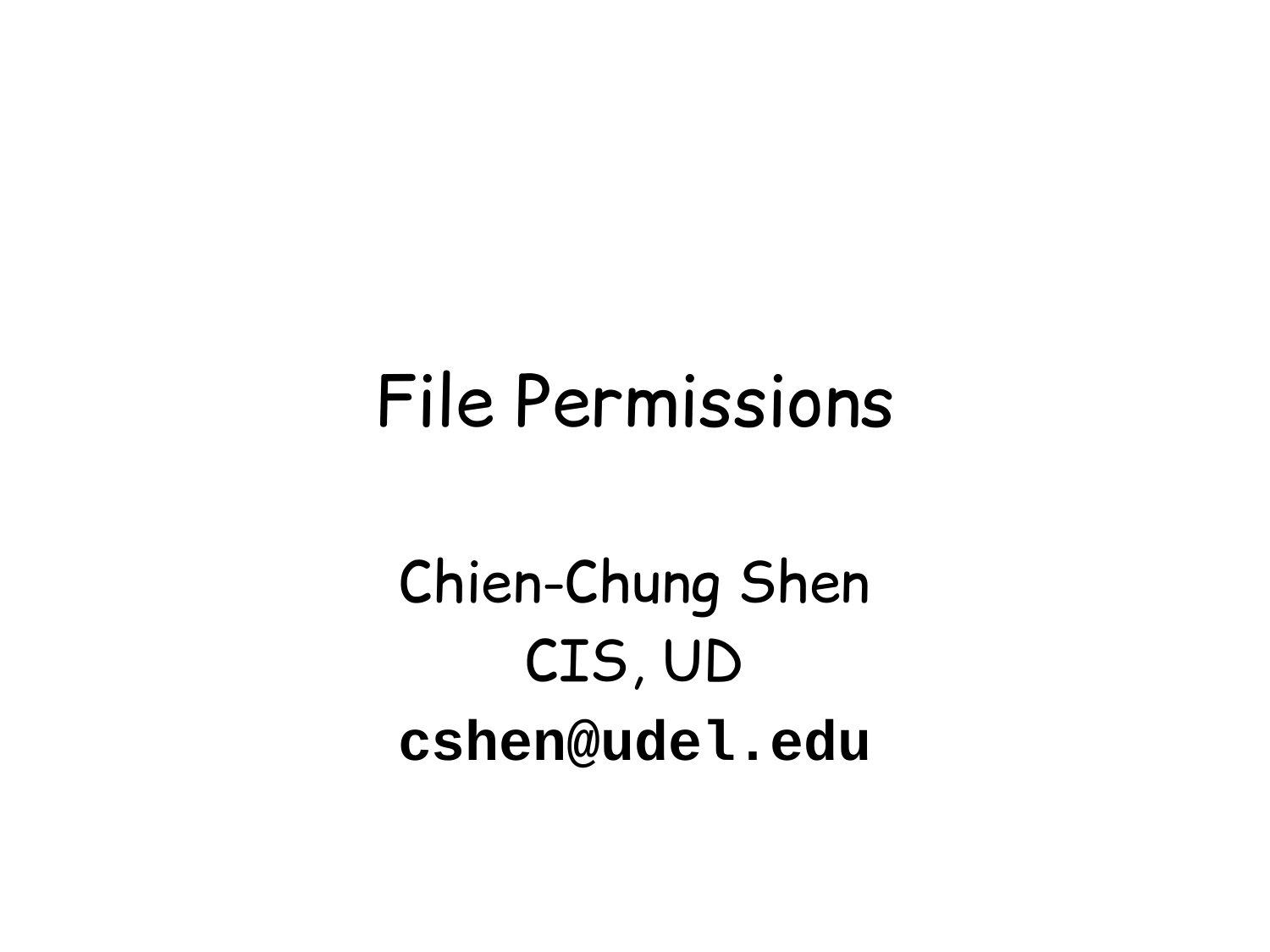

# File Permissions
Chien-Chung Shen
CIS, UD
cshen@udel.edu